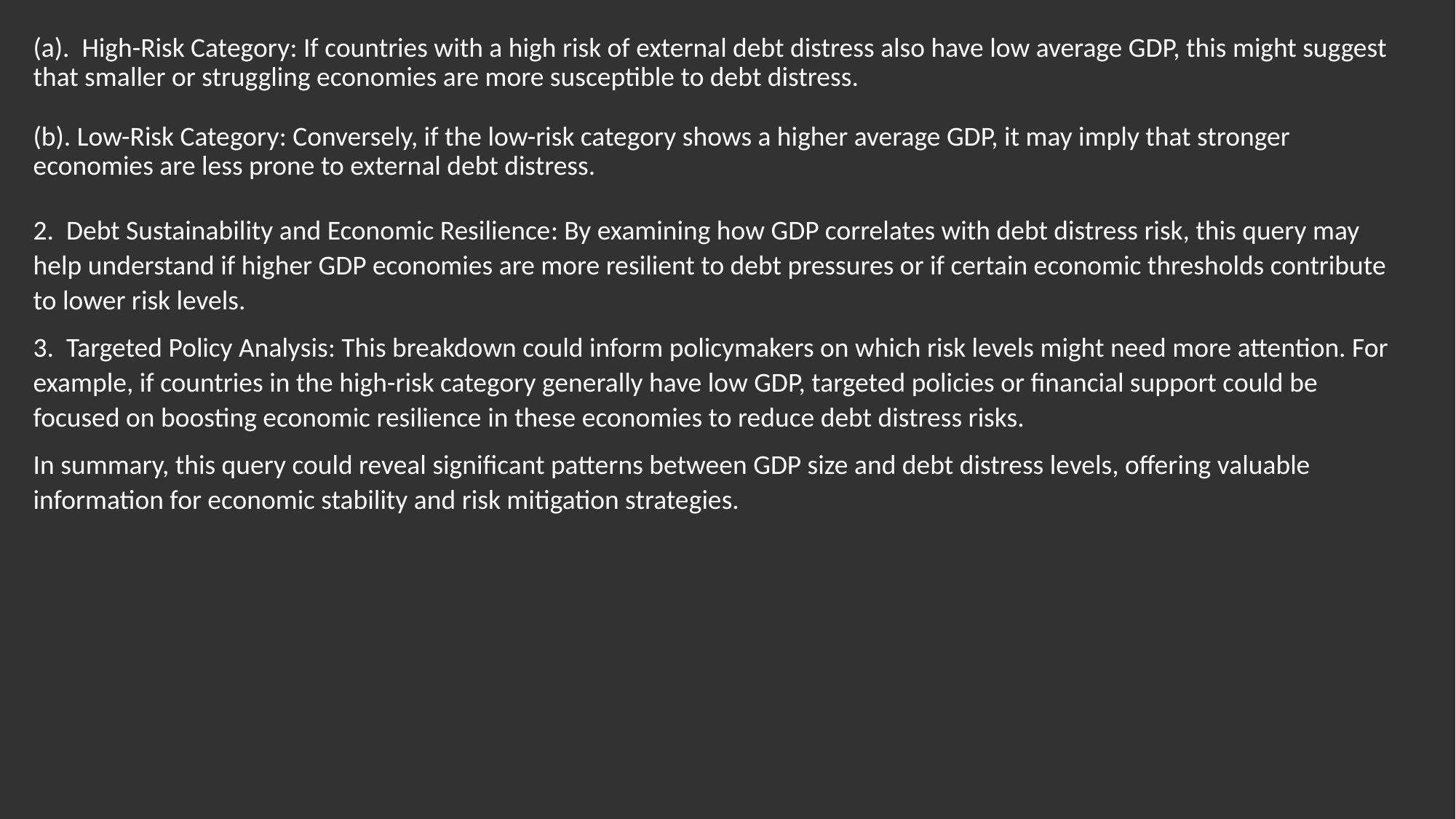

(a).  High-Risk Category: If countries with a high risk of external debt distress also have low average GDP, this might suggest that smaller or struggling economies are more susceptible to debt distress.

(b). Low-Risk Category: Conversely, if the low-risk category shows a higher average GDP, it may imply that stronger economies are less prone to external debt distress.

2.  Debt Sustainability and Economic Resilience: By examining how GDP correlates with debt distress risk, this query may help understand if higher GDP economies are more resilient to debt pressures or if certain economic thresholds contribute to lower risk levels.
3.  Targeted Policy Analysis: This breakdown could inform policymakers on which risk levels might need more attention. For example, if countries in the high-risk category generally have low GDP, targeted policies or financial support could be focused on boosting economic resilience in these economies to reduce debt distress risks.
In summary, this query could reveal significant patterns between GDP size and debt distress levels, offering valuable information for economic stability and risk mitigation strategies.